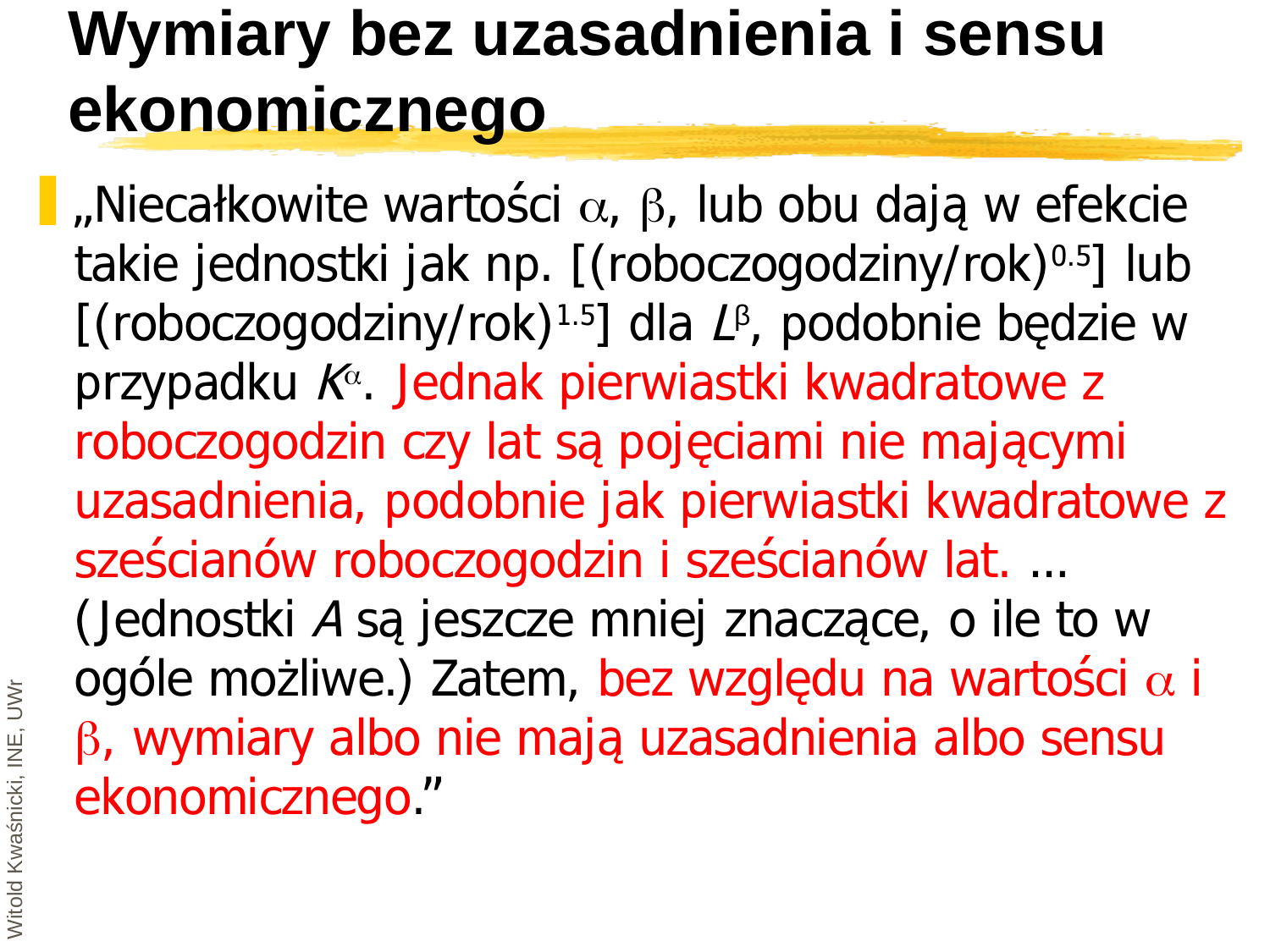

# Wymiary bez uzasadnienia i sensu ekonomicznego
„Niecałkowite wartości α, β, lub obu dają w efekcie takie jednostki jak np. [(roboczogodziny/rok)0.5] lub [(roboczogodziny/rok)1.5] dla Lβ, podobnie będzie w przypadku Kα. Jednak pierwiastki kwadratowe z roboczogodzin czy lat są pojęciami nie mającymi uzasadnienia, podobnie jak pierwiastki kwadratowe z sześcianów roboczogodzin i sześcianów lat. … (Jednostki A są jeszcze mniej znaczące, o ile to w ogóle możliwe.) Zatem, bez względu na wartości α i β, wymiary albo nie mają uzasadnienia albo sensu ekonomicznego.”

Witold Kwaśnicki, INE, UWr